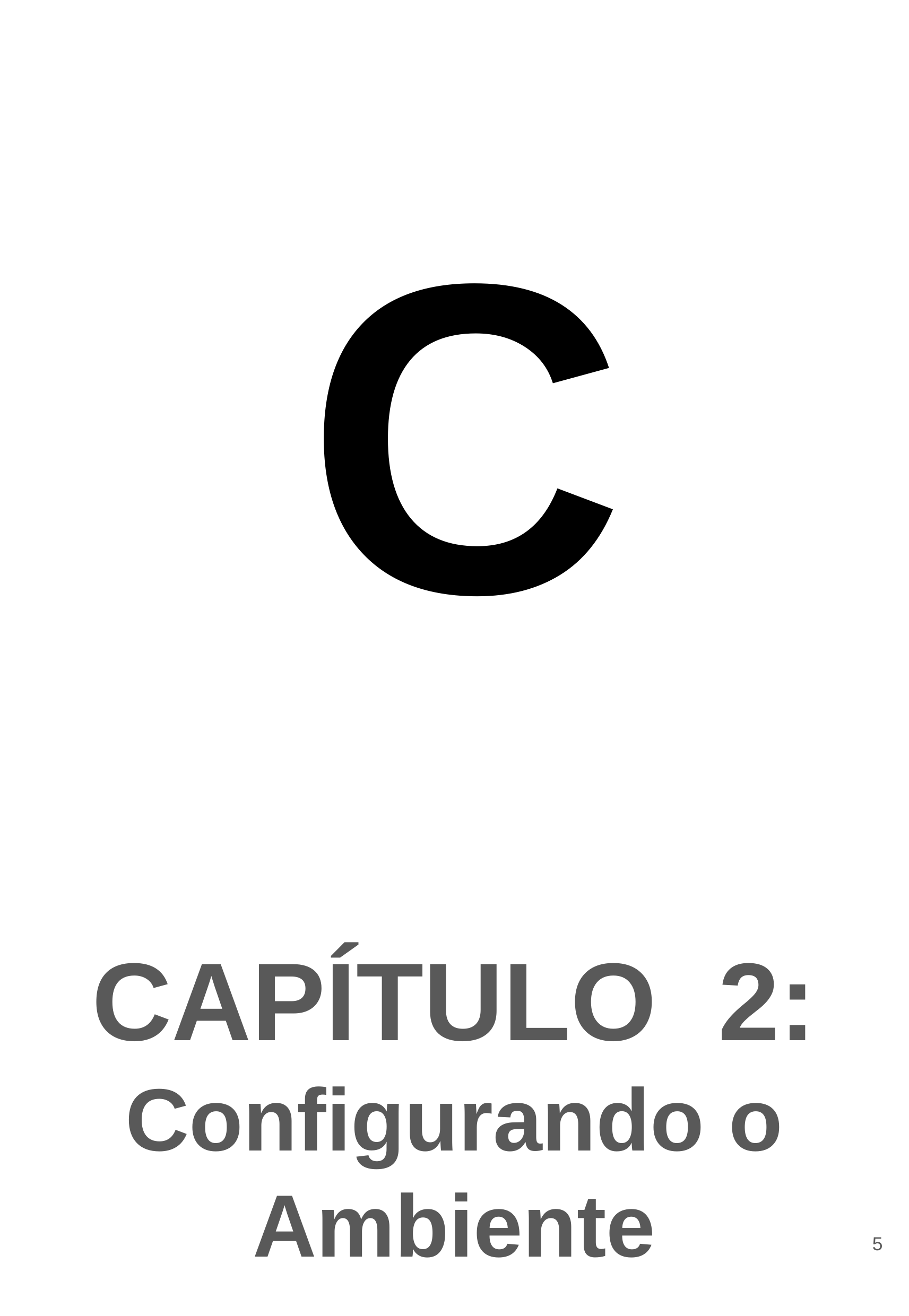

C
CAPÍTULO  2:
Configurando o Ambiente
5